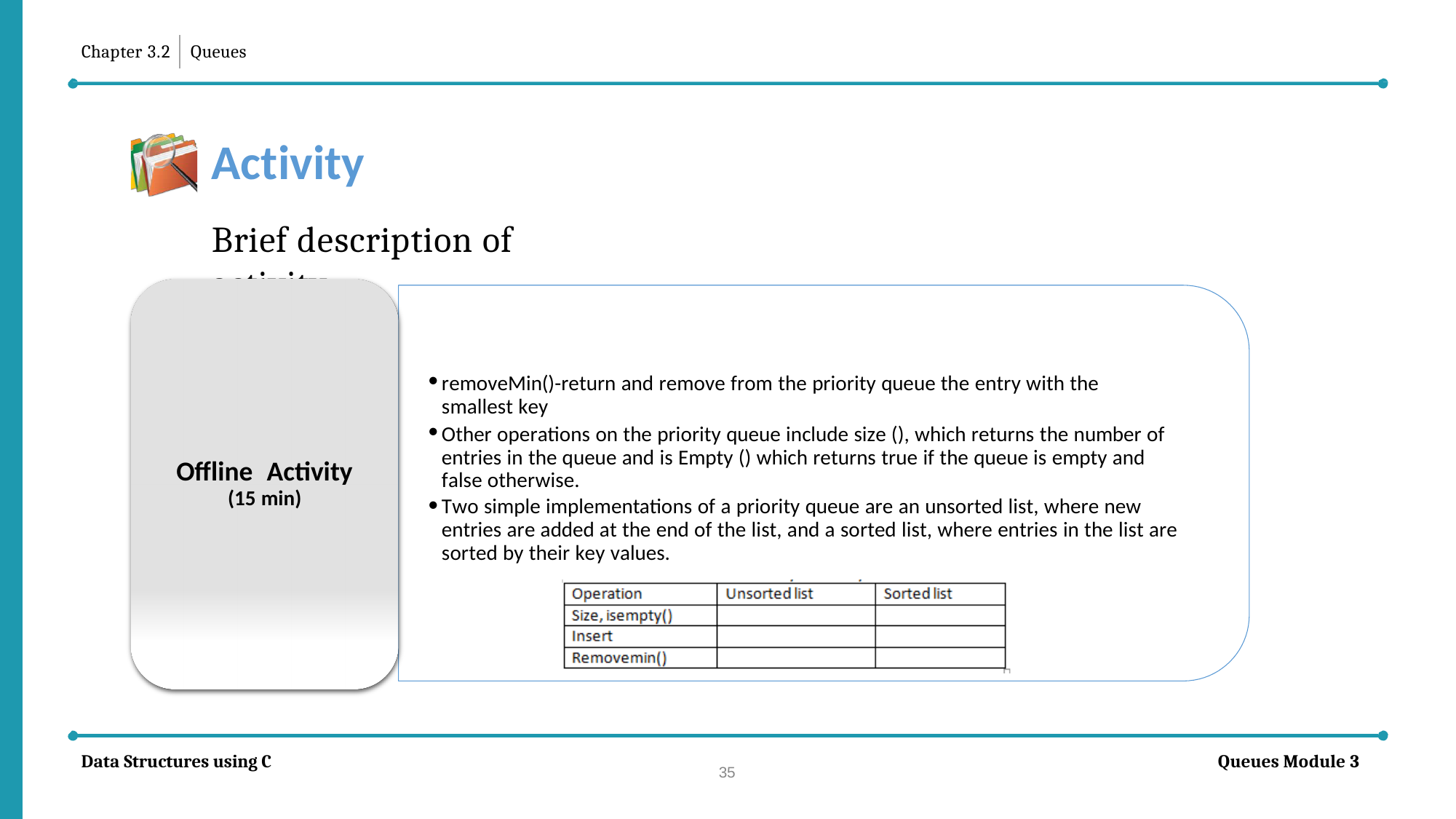

Chapter 3.2
Queues

Activity

Brief description of activity

removeMin()-return and remove from the priority queue the entry with the smallest key
Other operations on the priority queue include size (), which returns the number of entries in the queue and is Empty () which returns true if the queue is empty and false otherwise.
Two simple implementations of a priority queue are an unsorted list, where new entries are added at the end of the list, and a sorted list, where entries in the list are sorted by their key values.

Offline  Activity
(15 min)

Data Structures using C
Queues Module 3
35